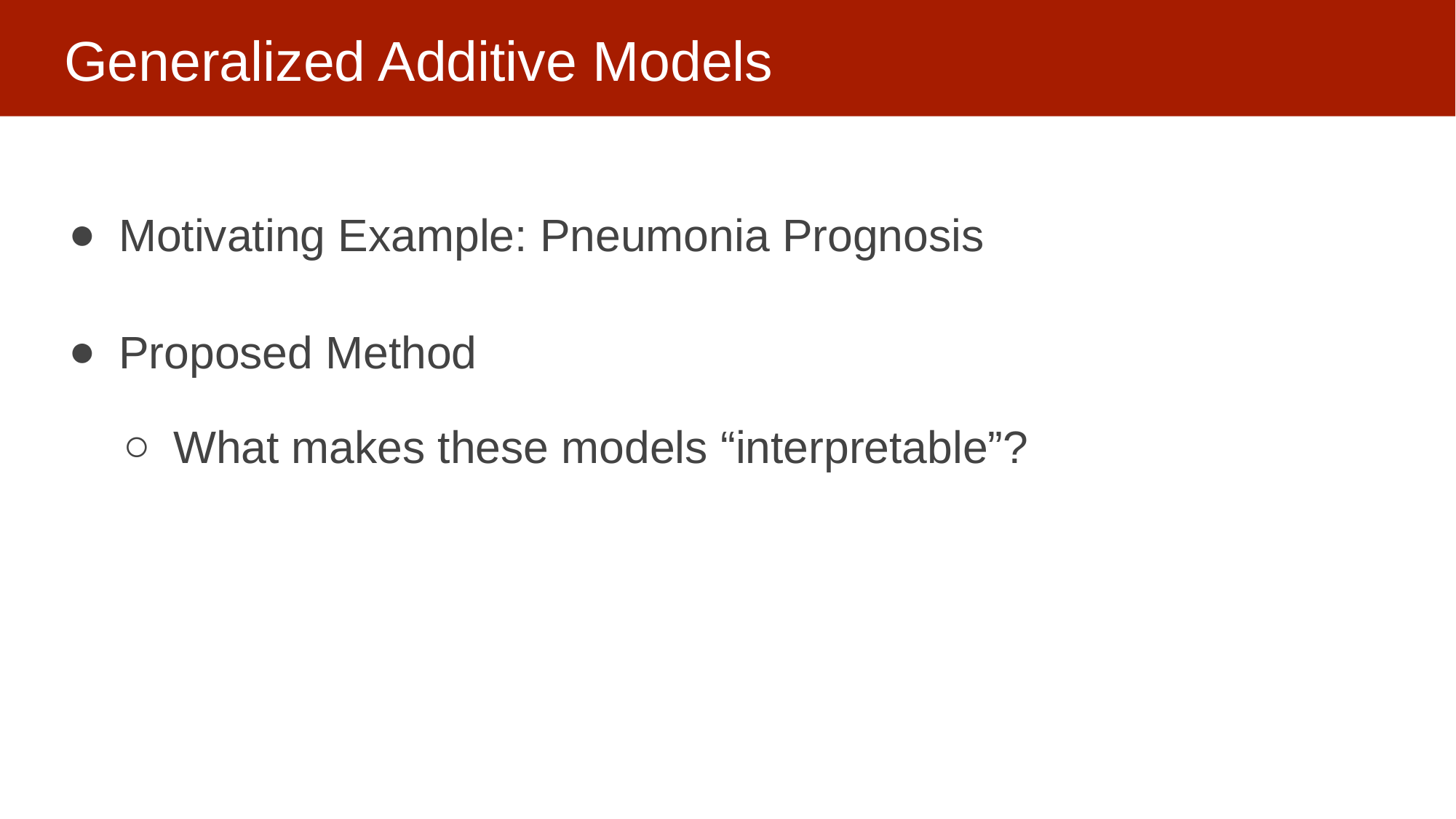

# Generalized Additive Models
Motivating Example: Pneumonia Prognosis
Proposed Method
What makes these models “interpretable”?